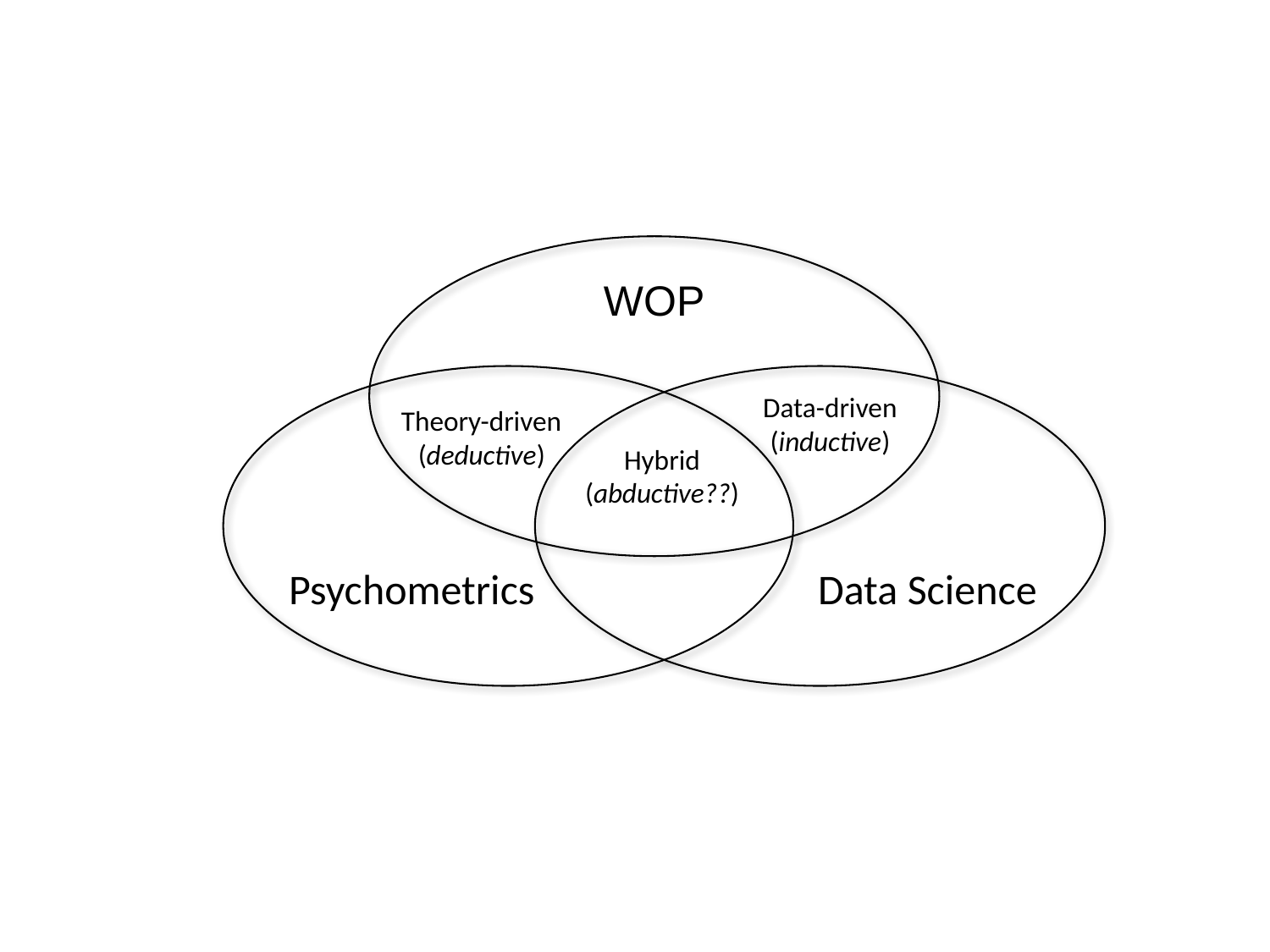

WOP

Data-driven
(inductive)

Theory-driven
(deductive)
Hybrid
(abductive??)
Psychometrics
Data Science